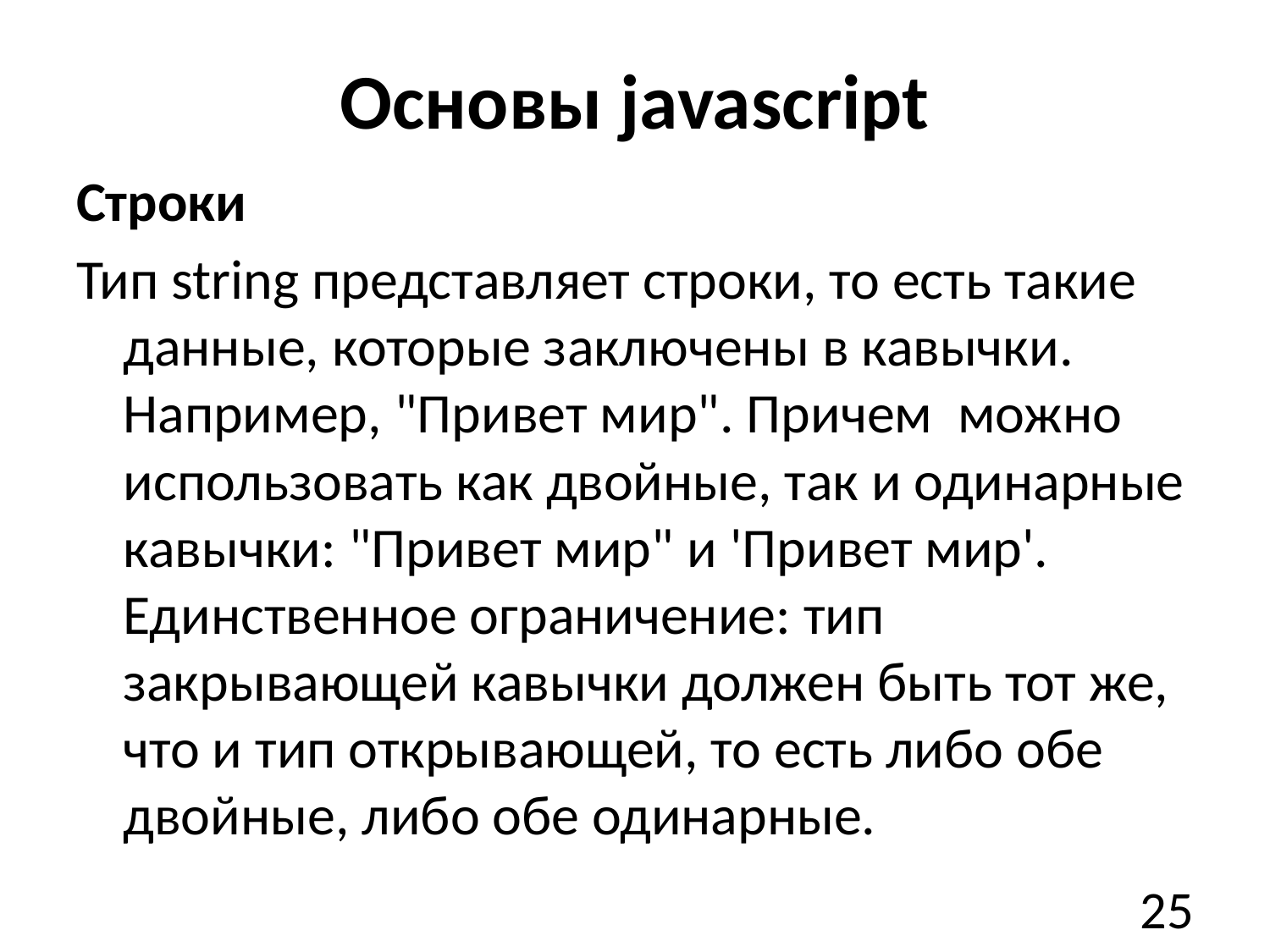

# Основы javascript
Строки
Тип string представляет строки, то есть такие данные, которые заключены в кавычки. Например, "Привет мир". Причем  можно использовать как двойные, так и одинарные кавычки: "Привет мир" и 'Привет мир'. Единственное ограничение: тип закрывающей кавычки должен быть тот же, что и тип открывающей, то есть либо обе двойные, либо обе одинарные.

25